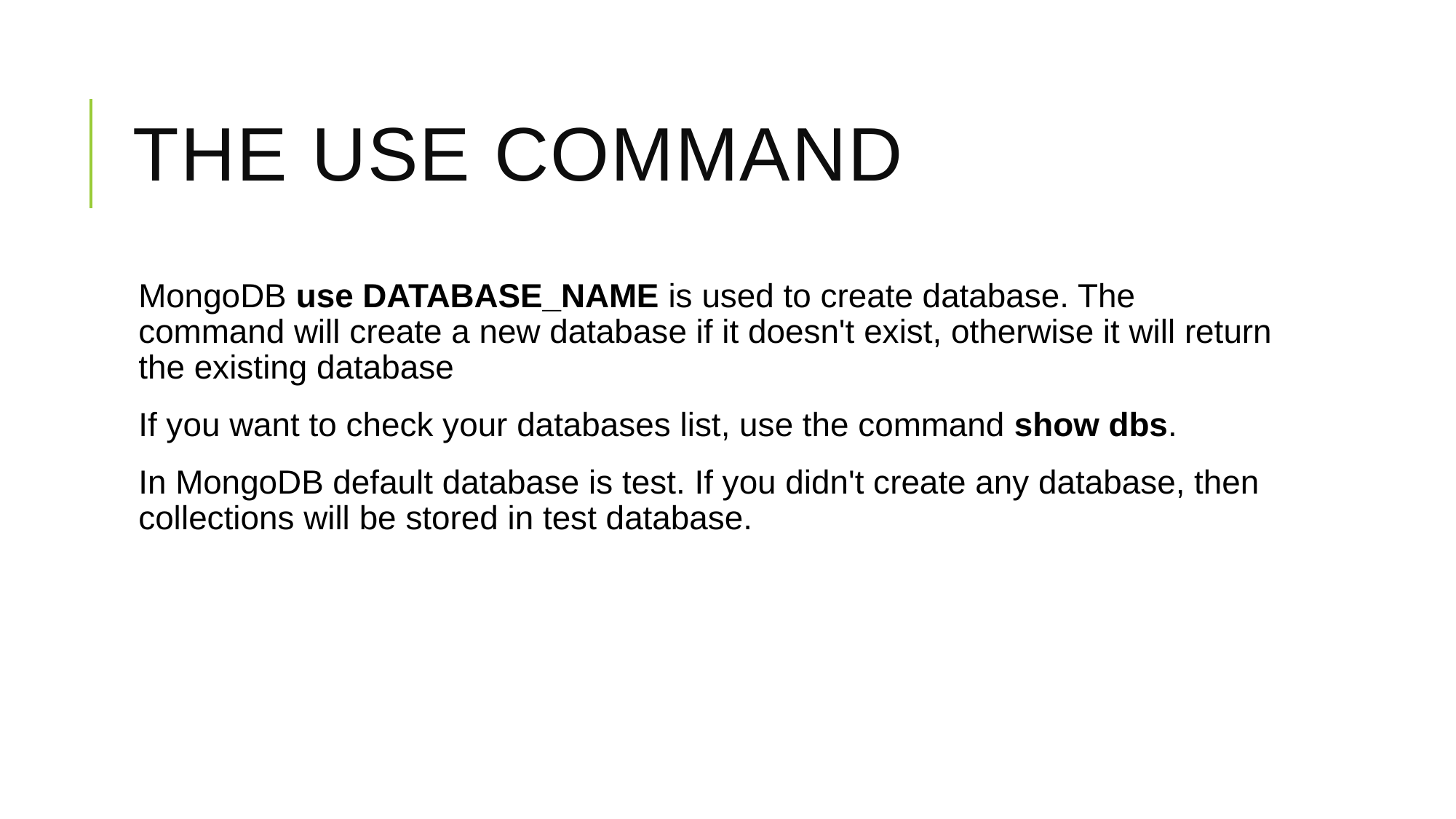

# The use Command
MongoDB use DATABASE_NAME is used to create database. The command will create a new database if it doesn't exist, otherwise it will return the existing database
If you want to check your databases list, use the command show dbs.
In MongoDB default database is test. If you didn't create any database, then collections will be stored in test database.